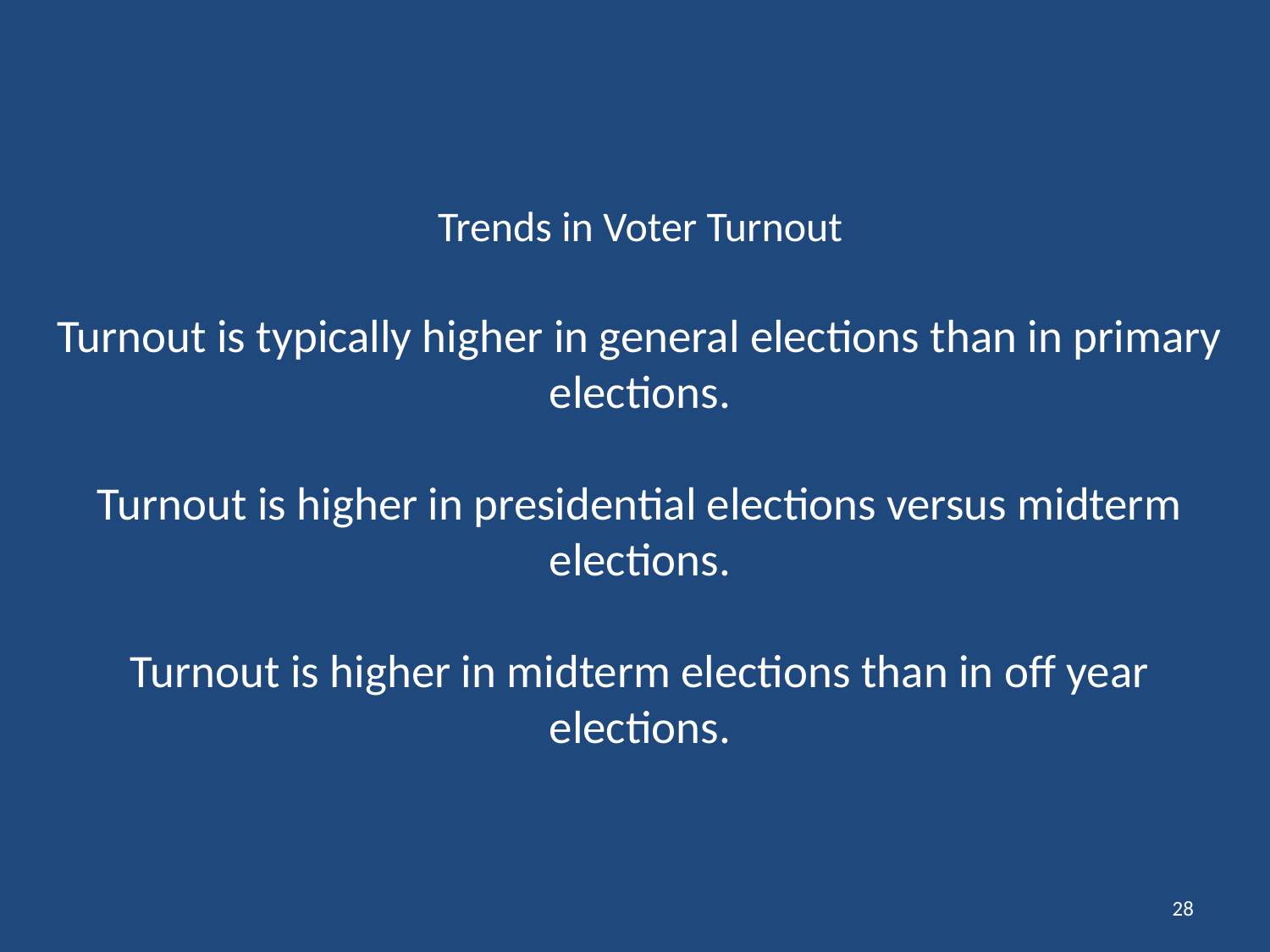

# Trends in Voter Turnout Turnout is typically higher in general elections than in primary elections. Turnout is higher in presidential elections versus midterm elections. Turnout is higher in midterm elections than in off year elections.
28